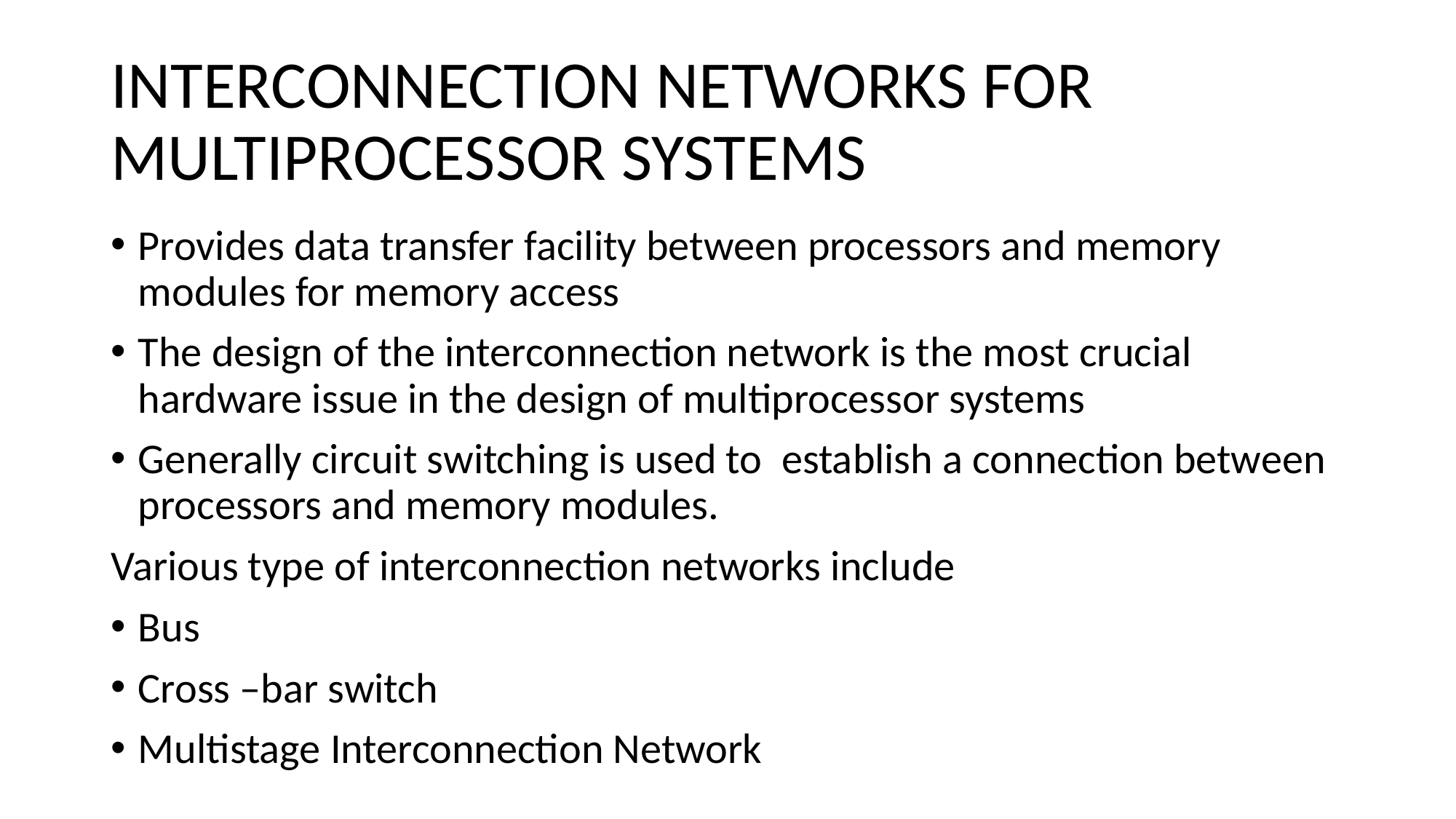

# INTERCONNECTION NETWORKS FOR MULTIPROCESSOR SYSTEMS
Provides data transfer facility between processors and memory modules for memory access
The design of the interconnection network is the most crucial hardware issue in the design of multiprocessor systems
Generally circuit switching is used to  establish a connection between processors and memory modules.
Various type of interconnection networks include
Bus
Cross –bar switch
Multistage Interconnection Network